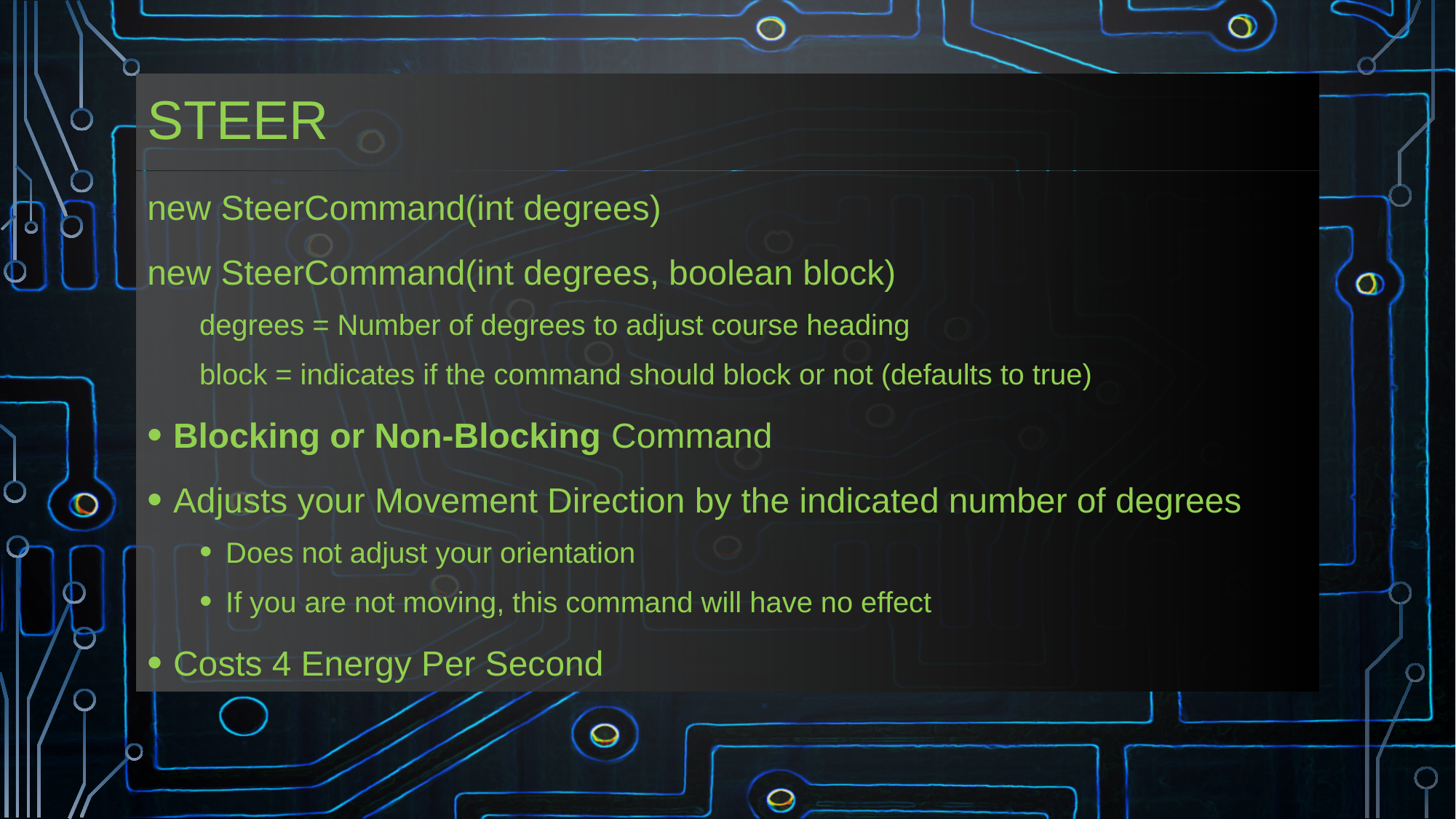

# STEER
new SteerCommand(int degrees)
new SteerCommand(int degrees, boolean block)
degrees = Number of degrees to adjust course heading
block = indicates if the command should block or not (defaults to true)
Blocking or Non-Blocking Command
Adjusts your Movement Direction by the indicated number of degrees
Does not adjust your orientation
If you are not moving, this command will have no effect
Costs 4 Energy Per Second